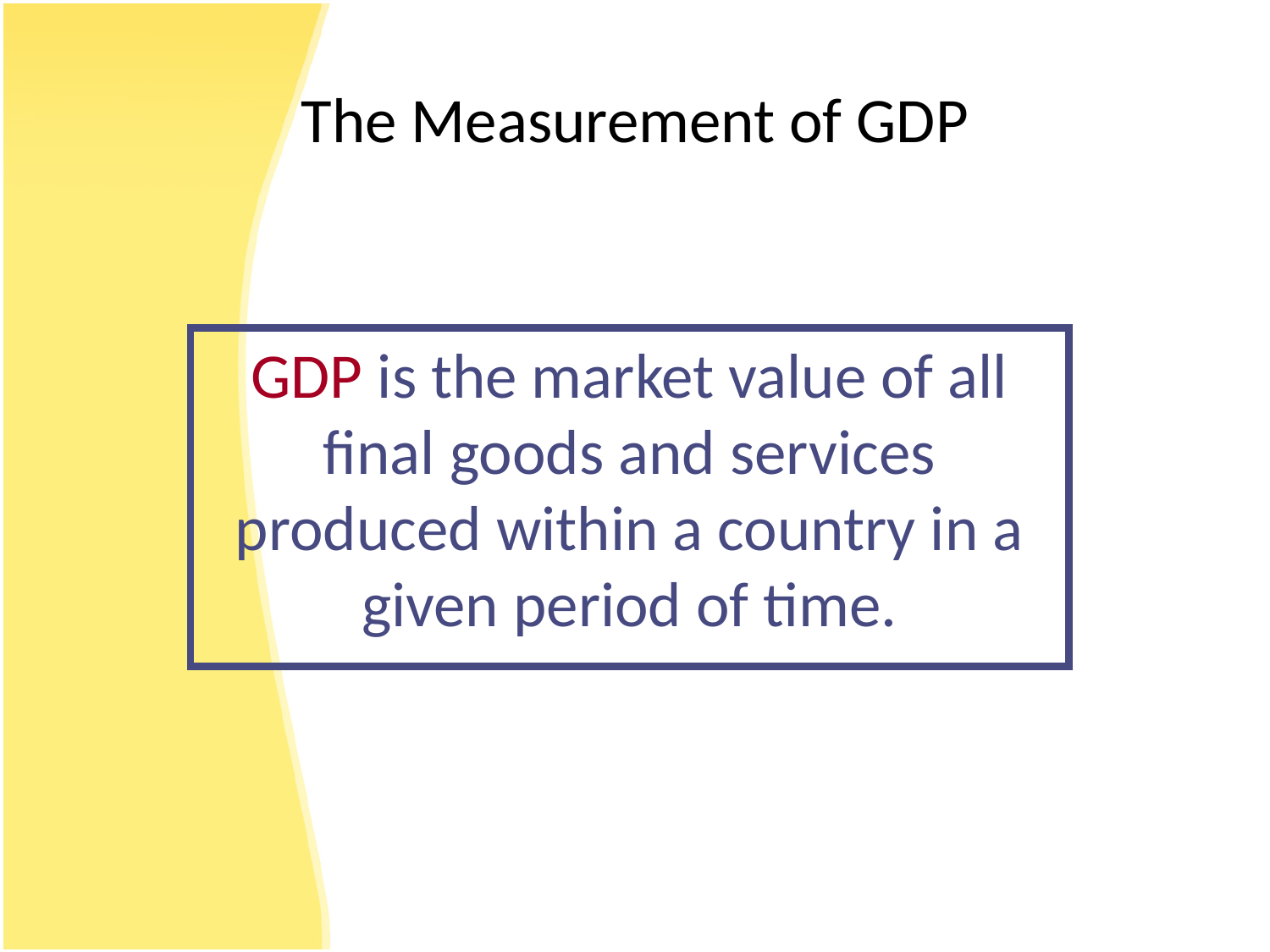

# The Measurement of GDP
GDP is the market value of all final goods and services produced within a country in a given period of time.